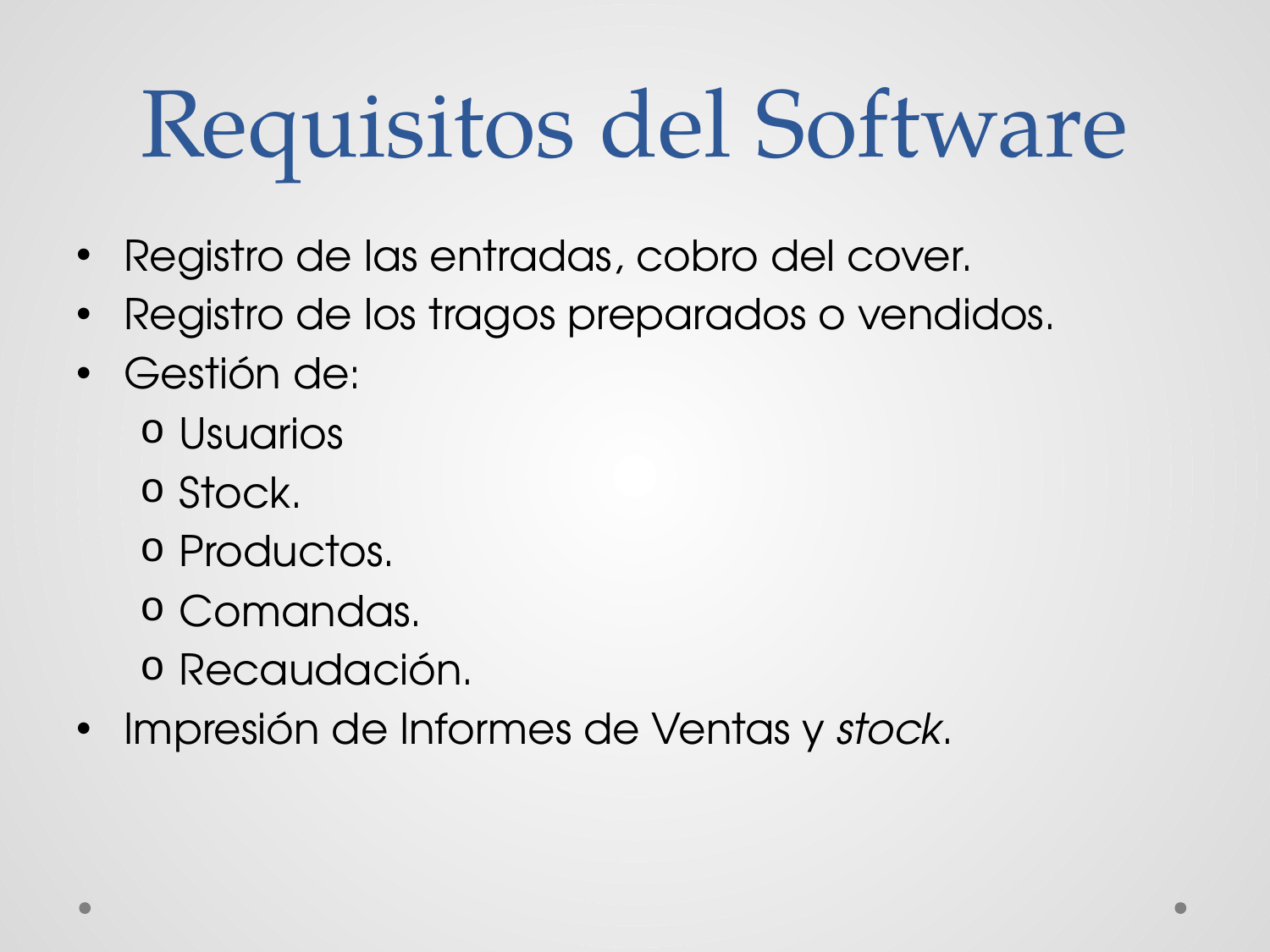

# Requisitos del Software
Registro de las entradas, cobro del cover.
Registro de los tragos preparados o vendidos.
Gestión de:
Usuarios
Stock.
Productos.
Comandas.
Recaudación.
Impresión de Informes de Ventas y stock.